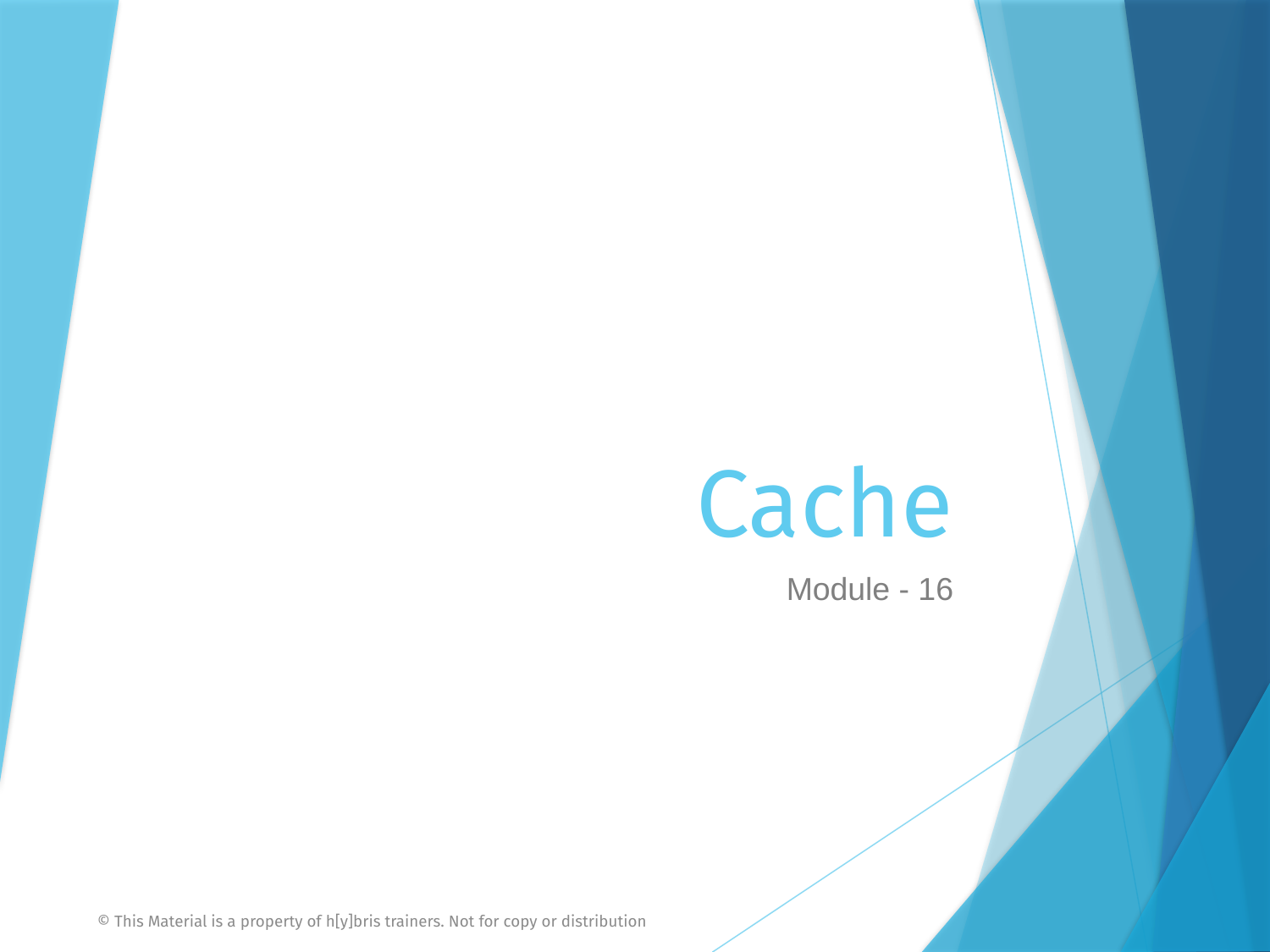

# Cache
Module - 16
© This Material is a property of h[y]bris trainers. Not for copy or distribution